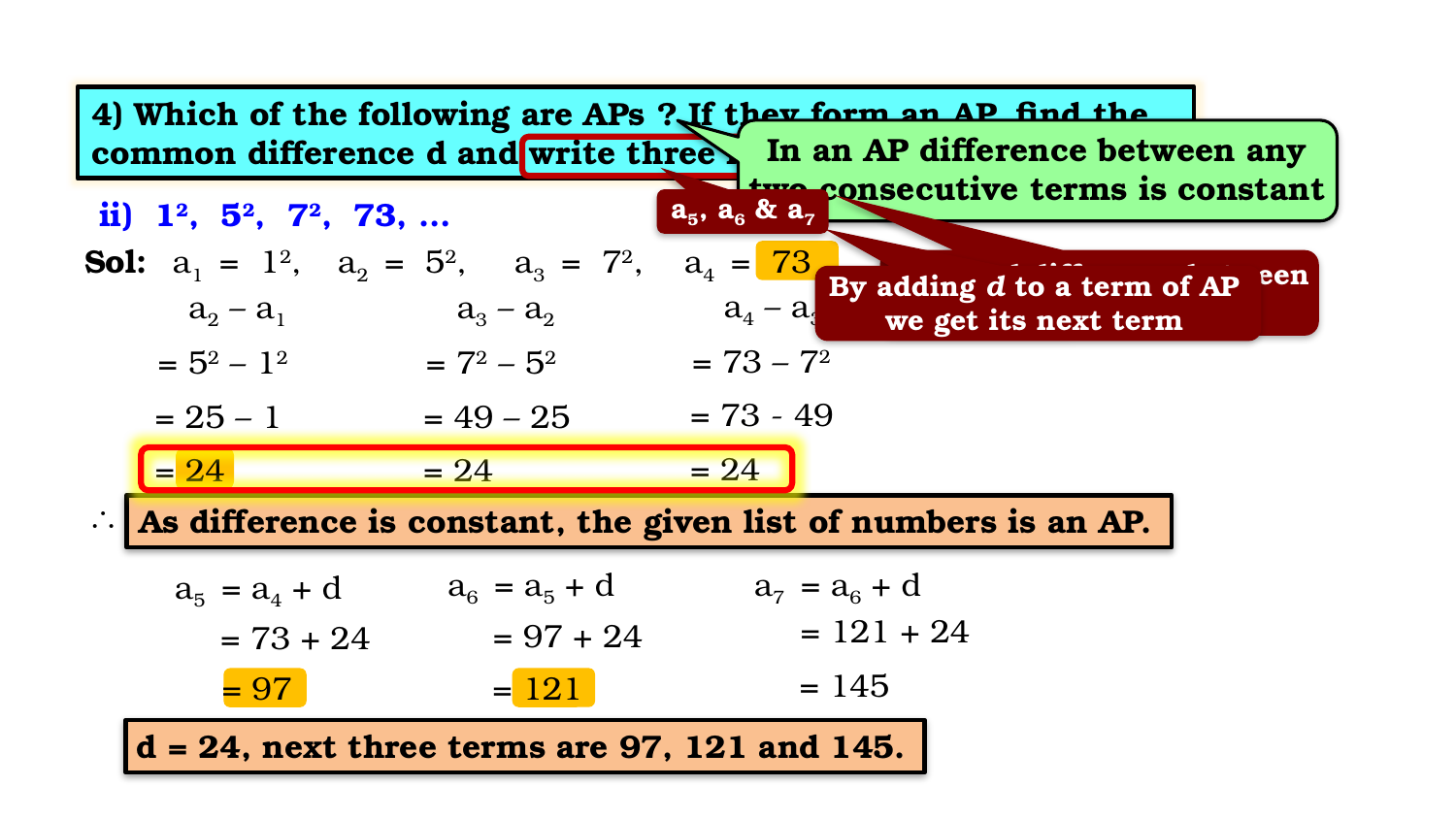

Exercise 5.1 4(xv)
4) Which of the following are APs ? If they form an AP, find the common difference d and write three more terms.

In an AP difference between any two consecutive terms is constant

a5, a6 & a7

ii)  12,  52,  72,  73, …
Sol:
a1  =  12,
a2  =  52,
a3  =  72,
a4  =  73

Lets find difference between
consecutive terms

By adding d to a term of AP
we get its next term

a4 – a3
a2 – a1
a3 – a2
= 73 – 72
= 52 – 12
= 72 – 52
= 73 - 49
= 25 – 1
= 49 – 25
= 24
= 24
= 24

  As difference is constant, the given list of numbers is an AP.

a7  = a6 + d
a6  = a5 + d
a5  = a4 + d
= 121 + 24
= 97 + 24
= 73 + 24
= 145
= 97
= 121

 d = 24, next three terms are 97, 121 and 145.